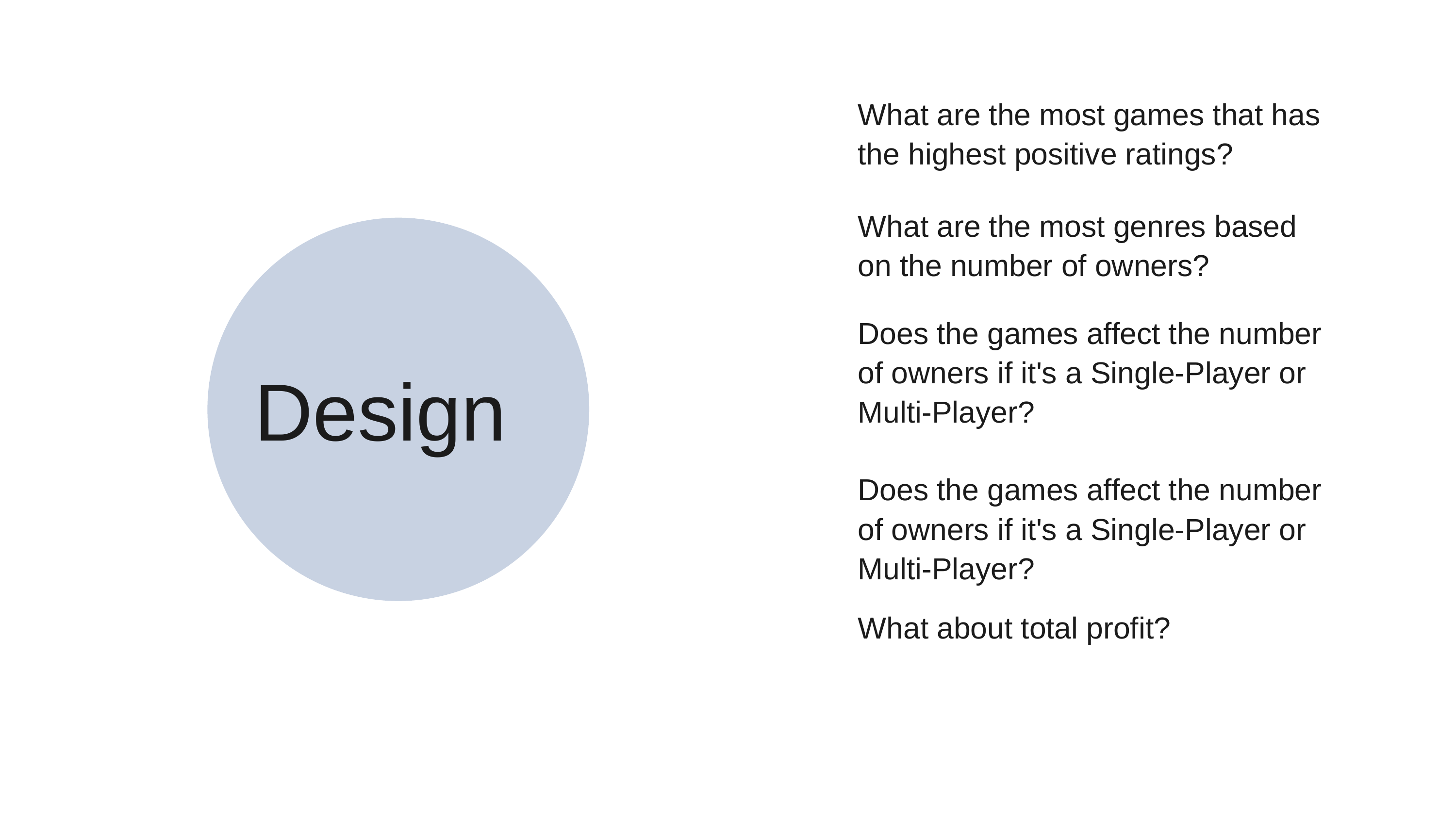

What are the most games that has the highest positive ratings?
What are the most genres based on the number of owners?

Does the games affect the number of owners if it's a Single-Player or Multi-Player?
Design
Does the games affect the number of owners if it's a Single-Player or Multi-Player?
What about total profit?